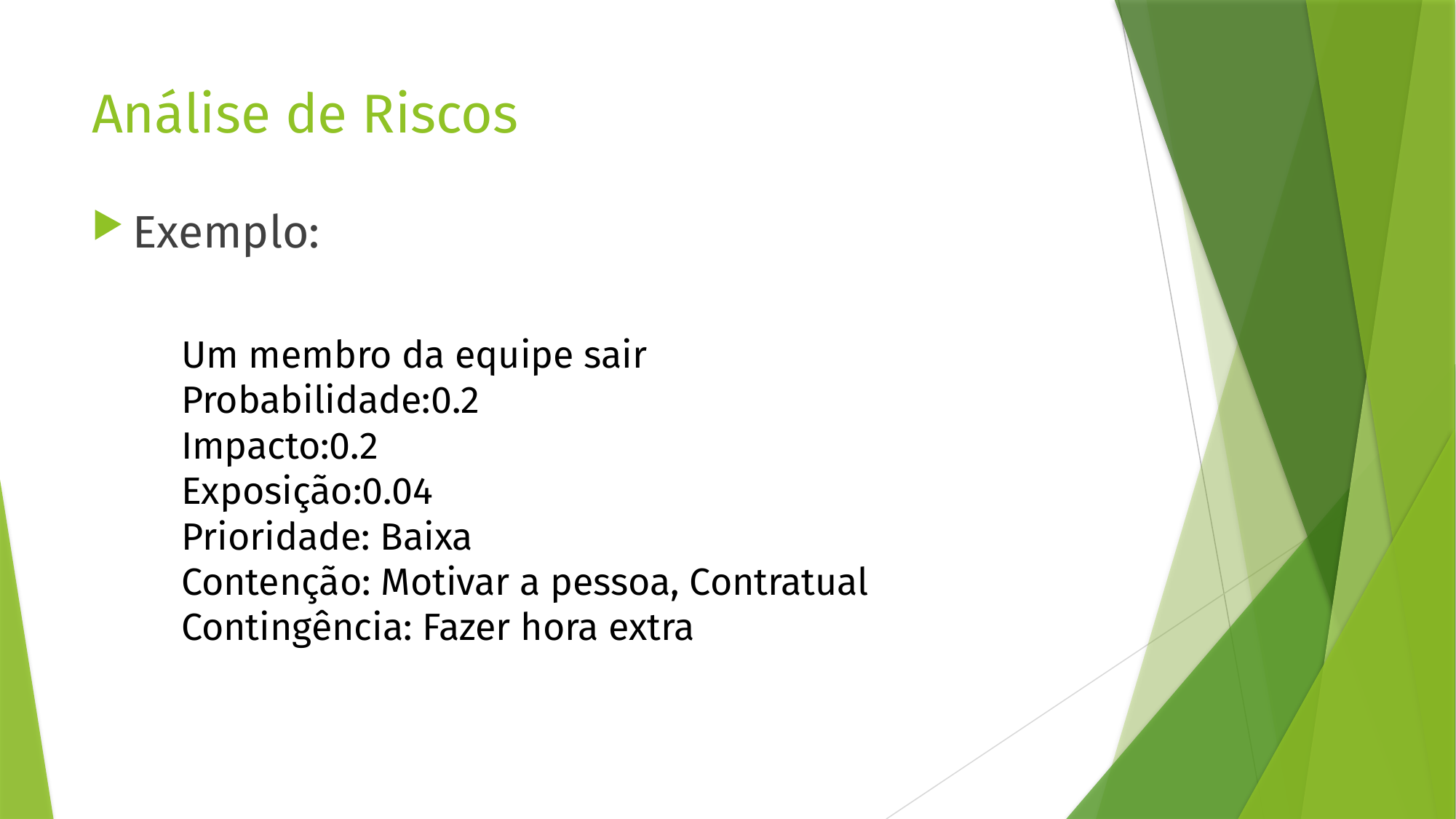

# Análise de Riscos
Exemplo:

Um membro da equipe sair
Probabilidade:0.2
Impacto:0.2
Exposição:0.04
Prioridade: Baixa
Contenção: Motivar a pessoa, Contratual
Contingência: Fazer hora extra